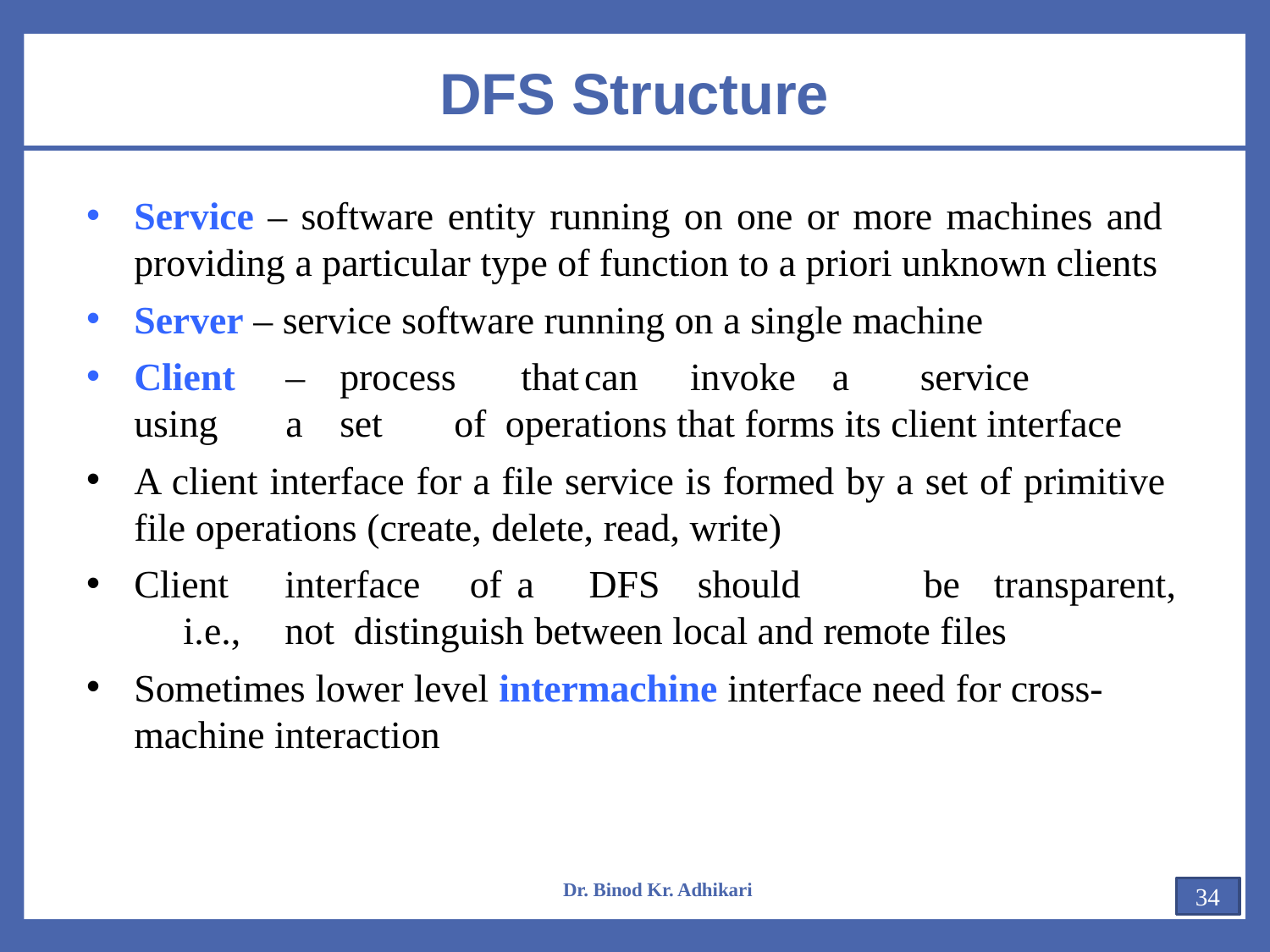

# DFS Structure
Service – software entity running on one or more machines and  providing a particular type of function to a priori unknown clients
Server – service software running on a single machine
Client	–	process	that	can	invoke	a	service	using	a	set	of  operations that forms its client interface
A client interface for a file service is formed by a set of primitive  file operations (create, delete, read, write)
Client	interface	of	 a	DFS	should	be	transparent,	i.e.,	not  distinguish between local and remote files
Sometimes lower level intermachine interface need for cross-  machine interaction
Dr. Binod Kr. Adhikari